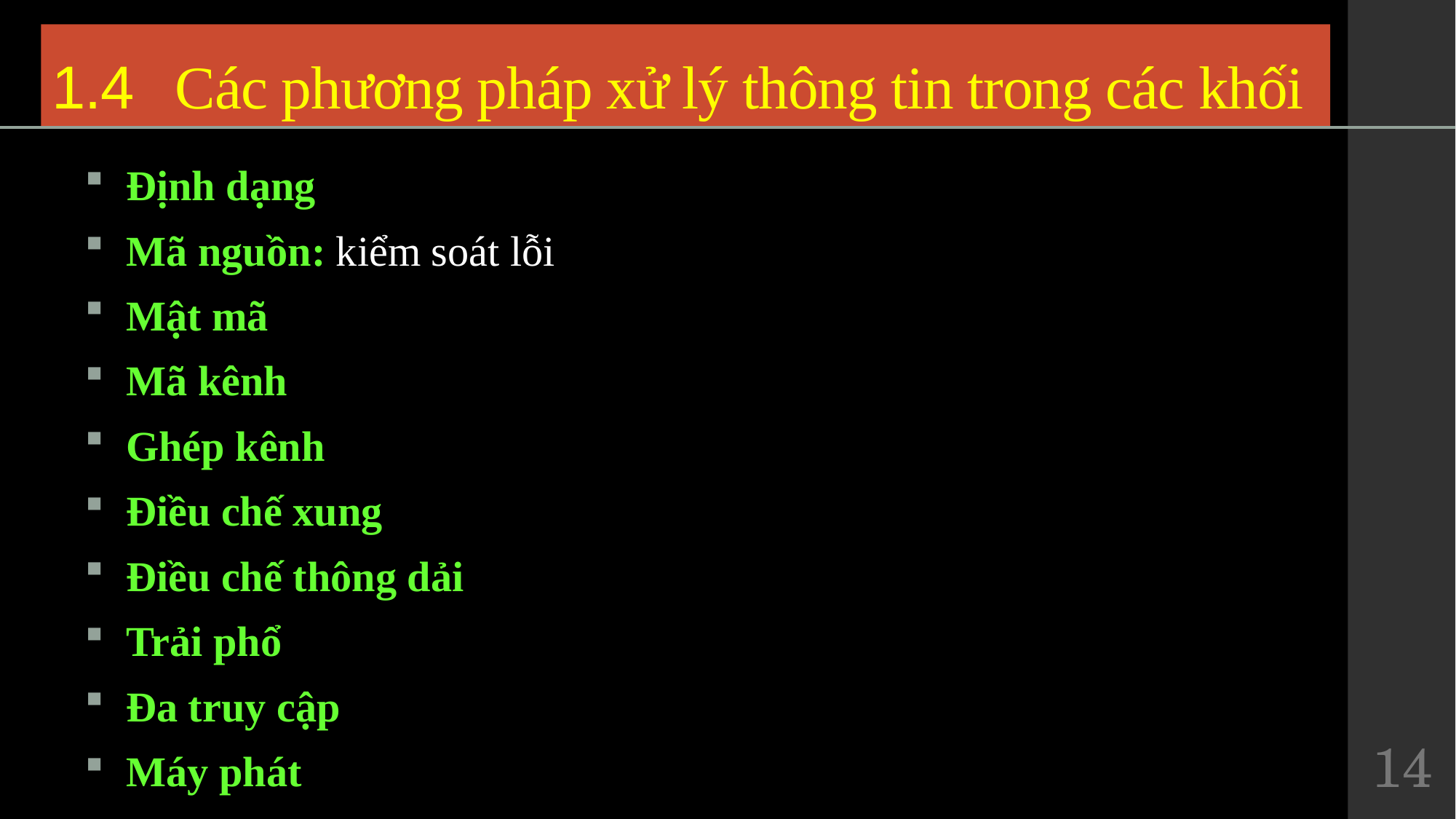

# 1.4	 Các phương pháp xử lý thông tin trong các khối
Định dạng
Mã nguồn: kiểm soát lỗi
Mật mã
Mã kênh
Ghép kênh
Điều chế xung
Điều chế thông dải
Trải phổ
Đa truy cập
Máy phát

14